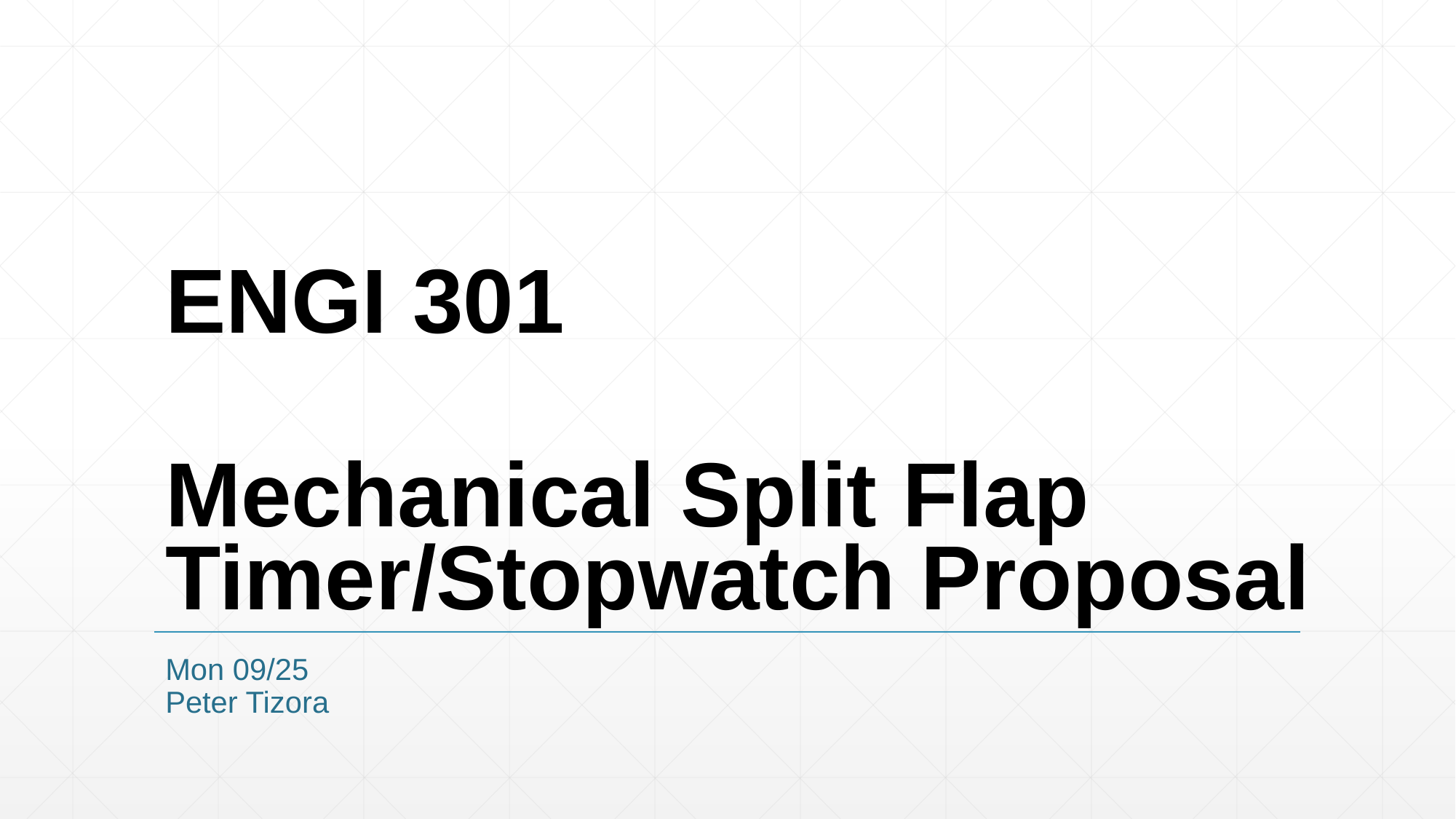

# ENGI 301 Mechanical Split Flap Timer/Stopwatch Proposal
Mon 09/25
Peter Tizora